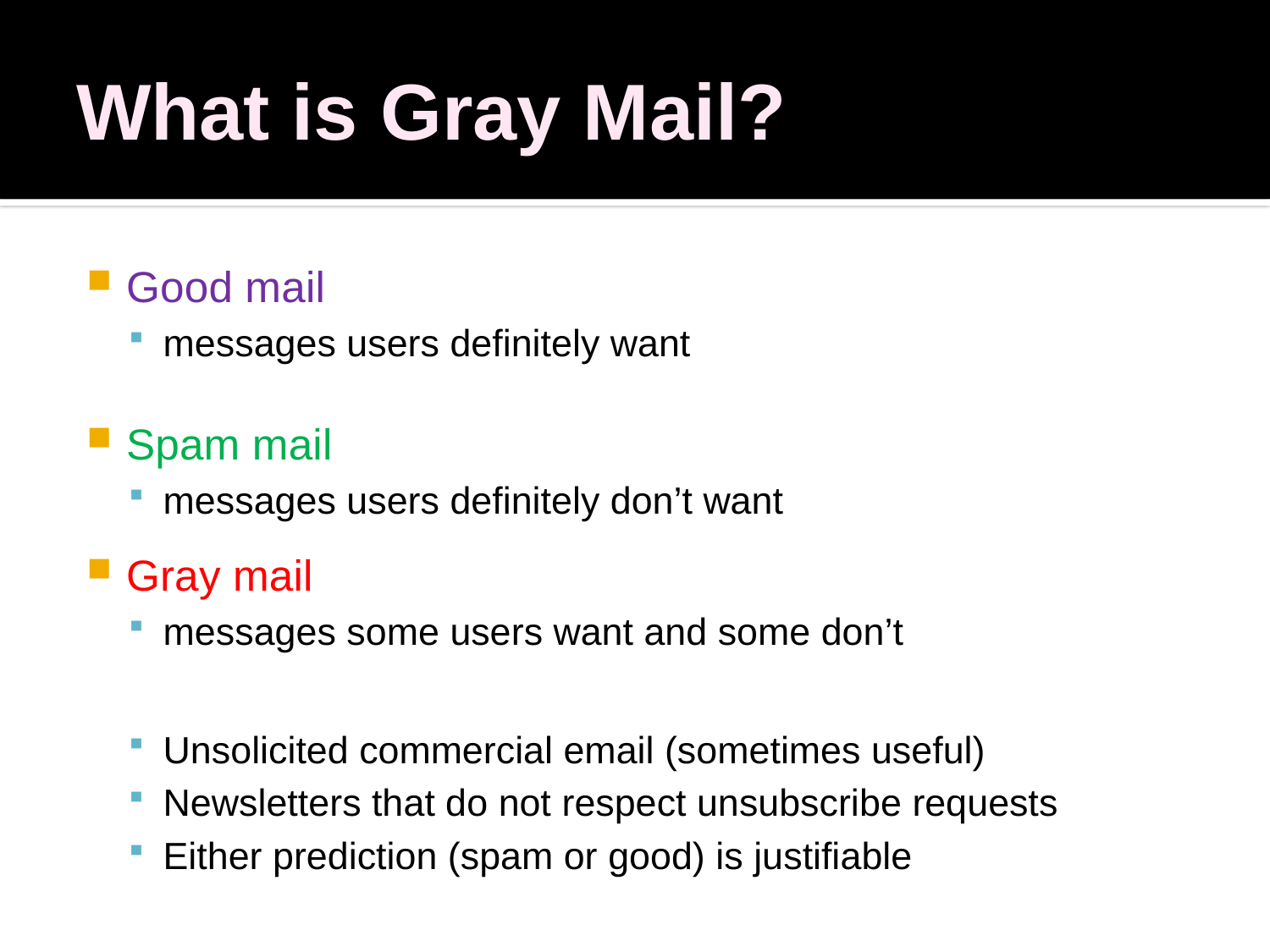

# What is Gray Mail?
Good mail
messages users definitely want

Spam mail
messages users definitely don’t want

Gray mail
messages some users want and some don’t

Unsolicited commercial email (sometimes useful)
Newsletters that do not respect unsubscribe requests
Either prediction (spam or good) is justifiable